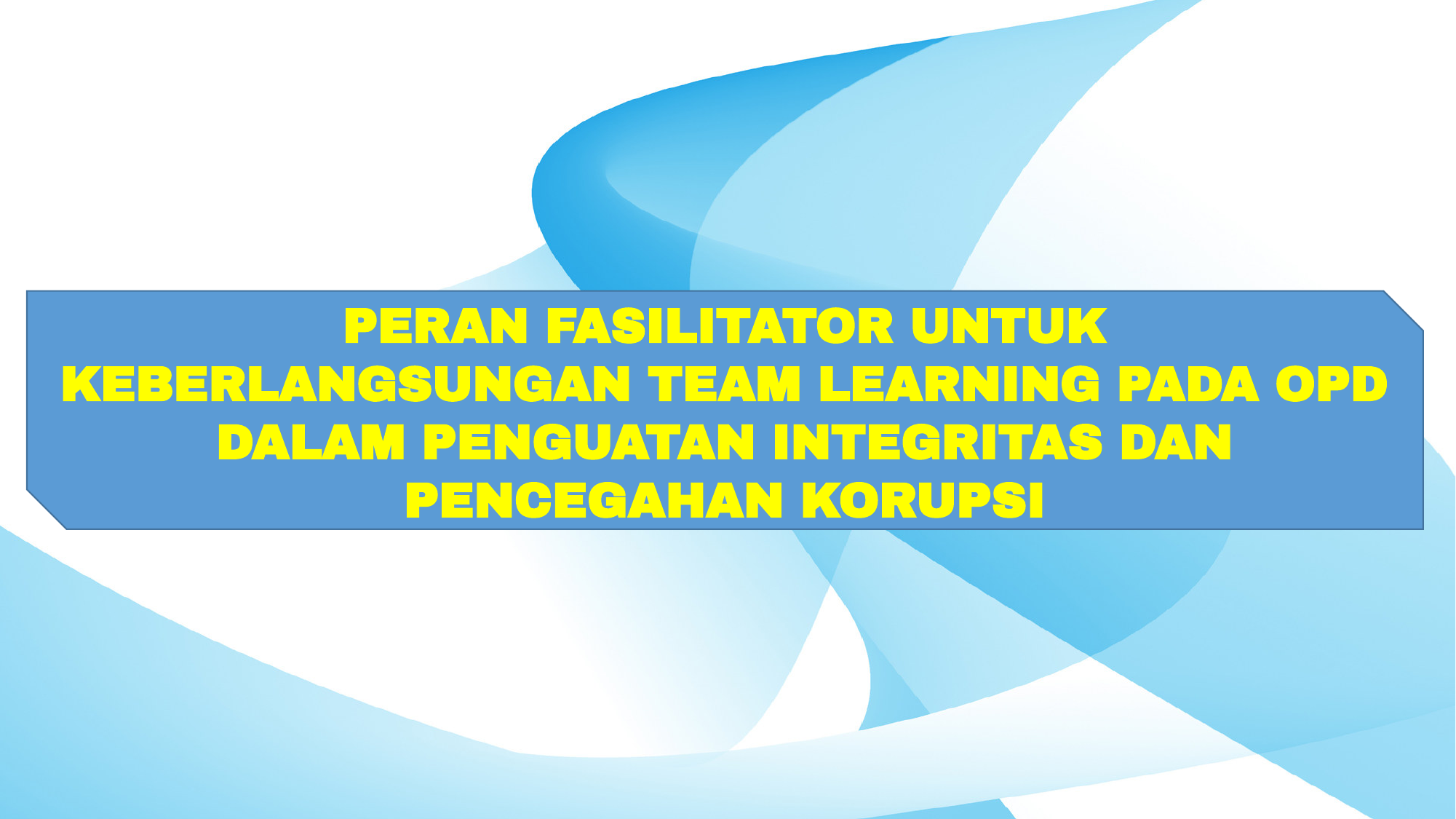

PERAN FASILITATOR UNTUK KEBERLANGSUNGAN TEAM LEARNING PADA OPD DALAM PENGUATAN INTEGRITAS DAN PENCEGAHAN KORUPSI